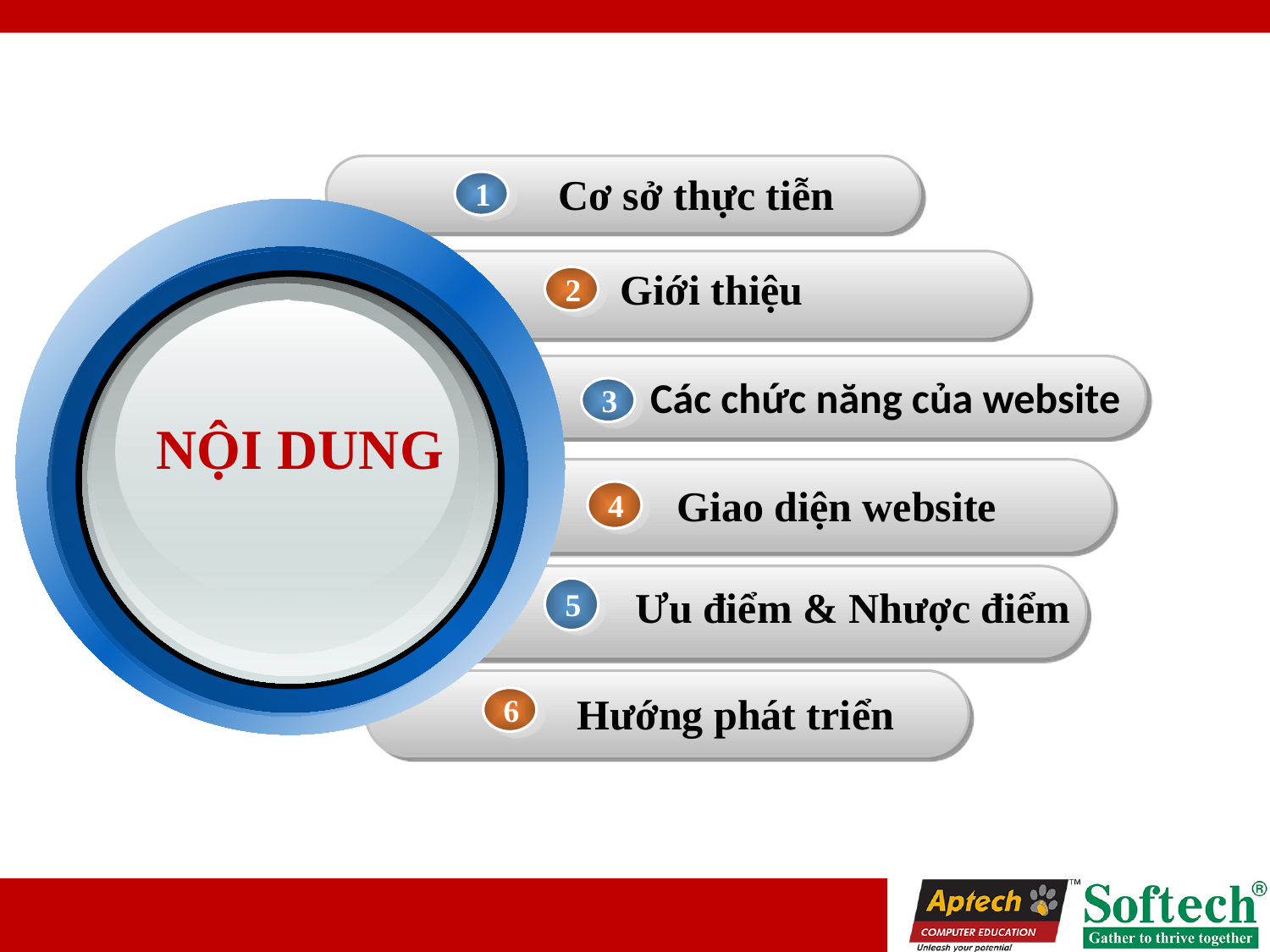

Cơ sở thực tiễn
1

Giới thiệu
2

Các chức năng của website
3
NỘI DUNG

4
 Ưu điểm & Nhược điểm

5

Hướng phát triển
6
Giao diện website